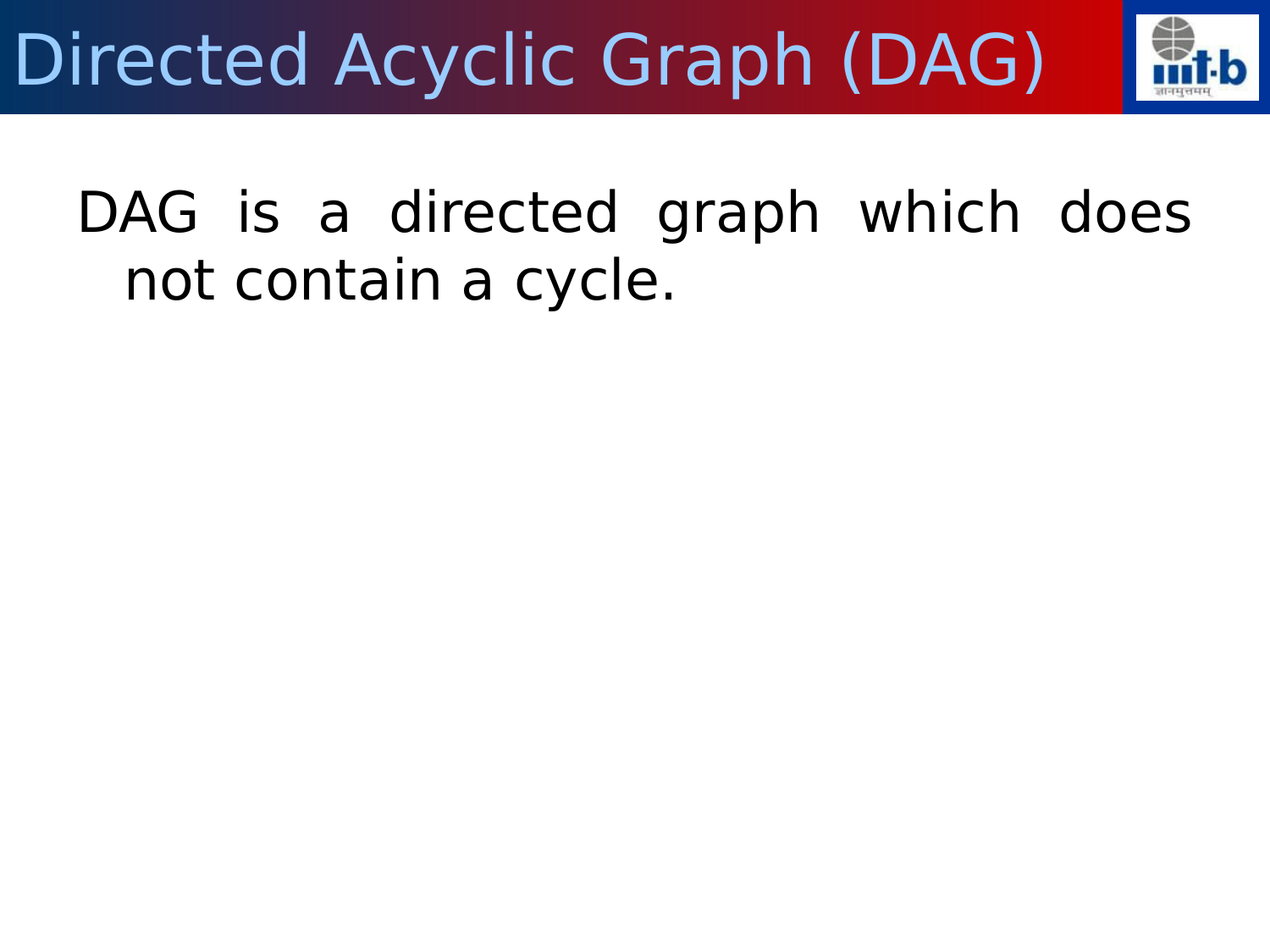

Directed Acyclic Graph (DAG)
DAG is a directed graph which does not contain a cycle.